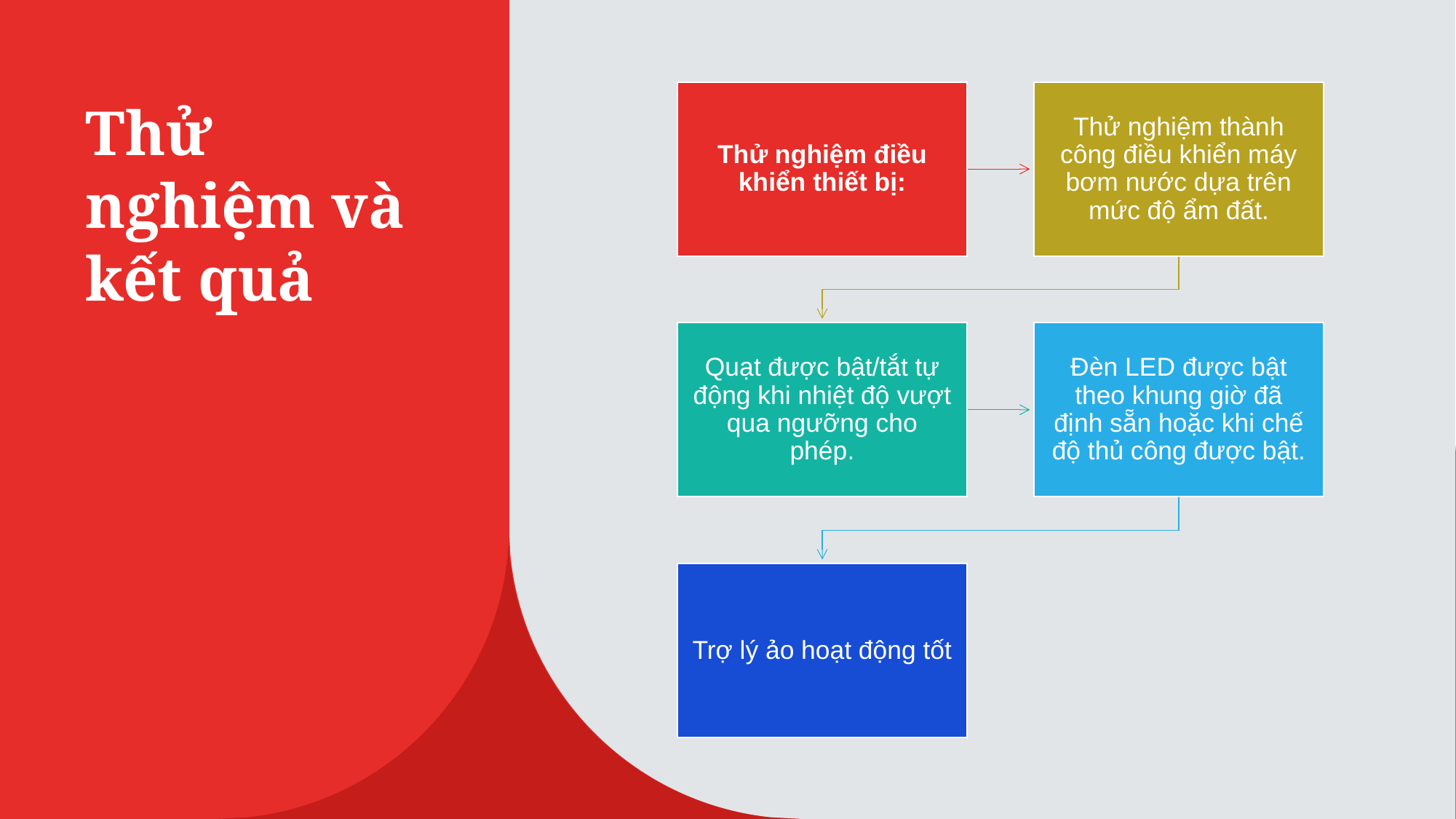

# Thử nghiệm và kết quả

Thử nghiệm điều khiển thiết bị:

Thử nghiệm thành công điều khiển máy bơm nước dựa trên mức độ ẩm đất.

Quạt được bật/tắt tự động khi nhiệt độ vượt qua ngưỡng cho phép.

Đèn LED được bật theo khung giờ đã định sẵn hoặc khi chế độ thủ công được bật.
Trợ lý ảo hoạt động tốt